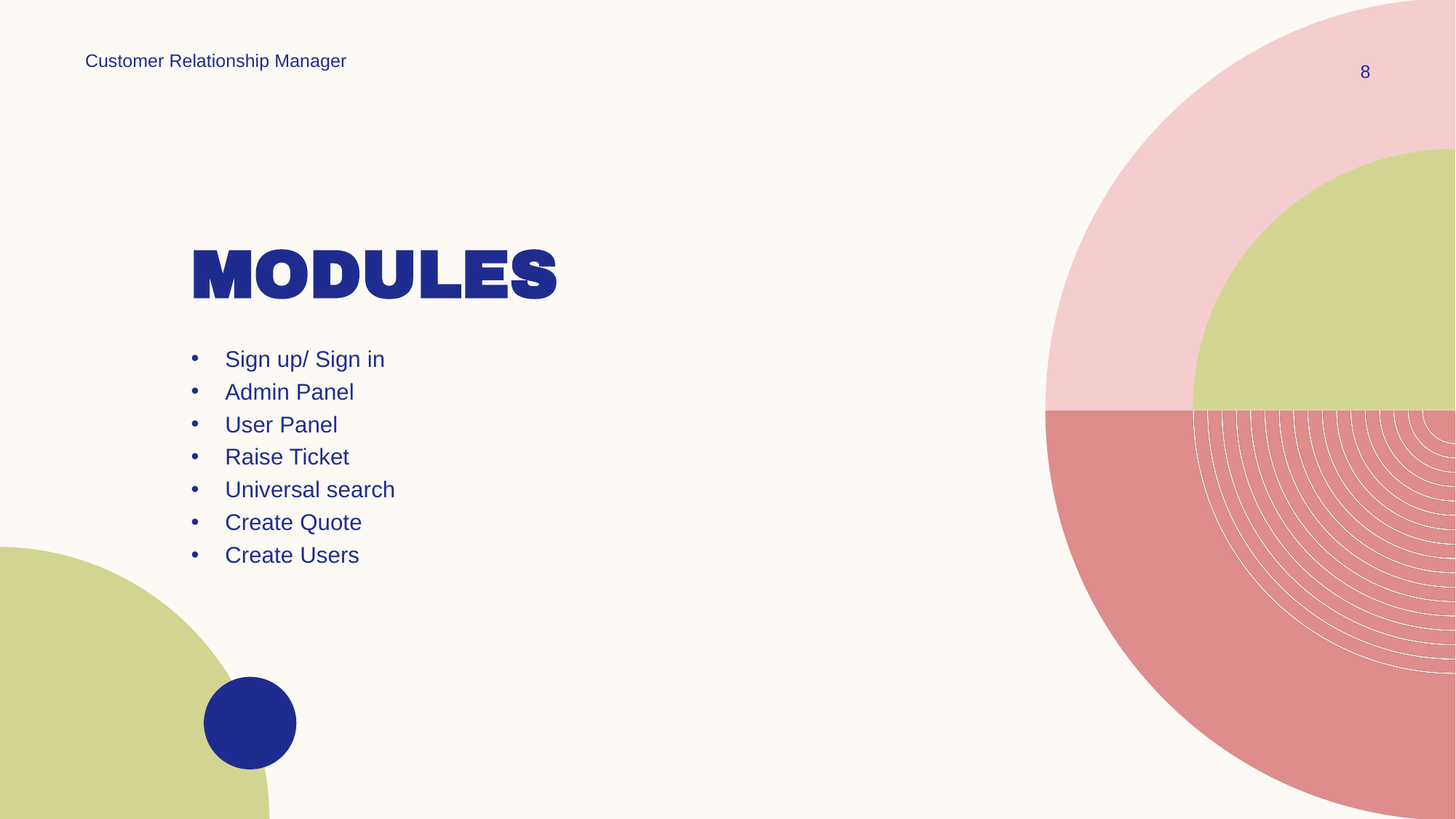

Customer Relationship Manager
8
# Modules
Sign up/ Sign in
Admin Panel
User Panel
Raise Ticket
Universal search
Create Quote
Create Users